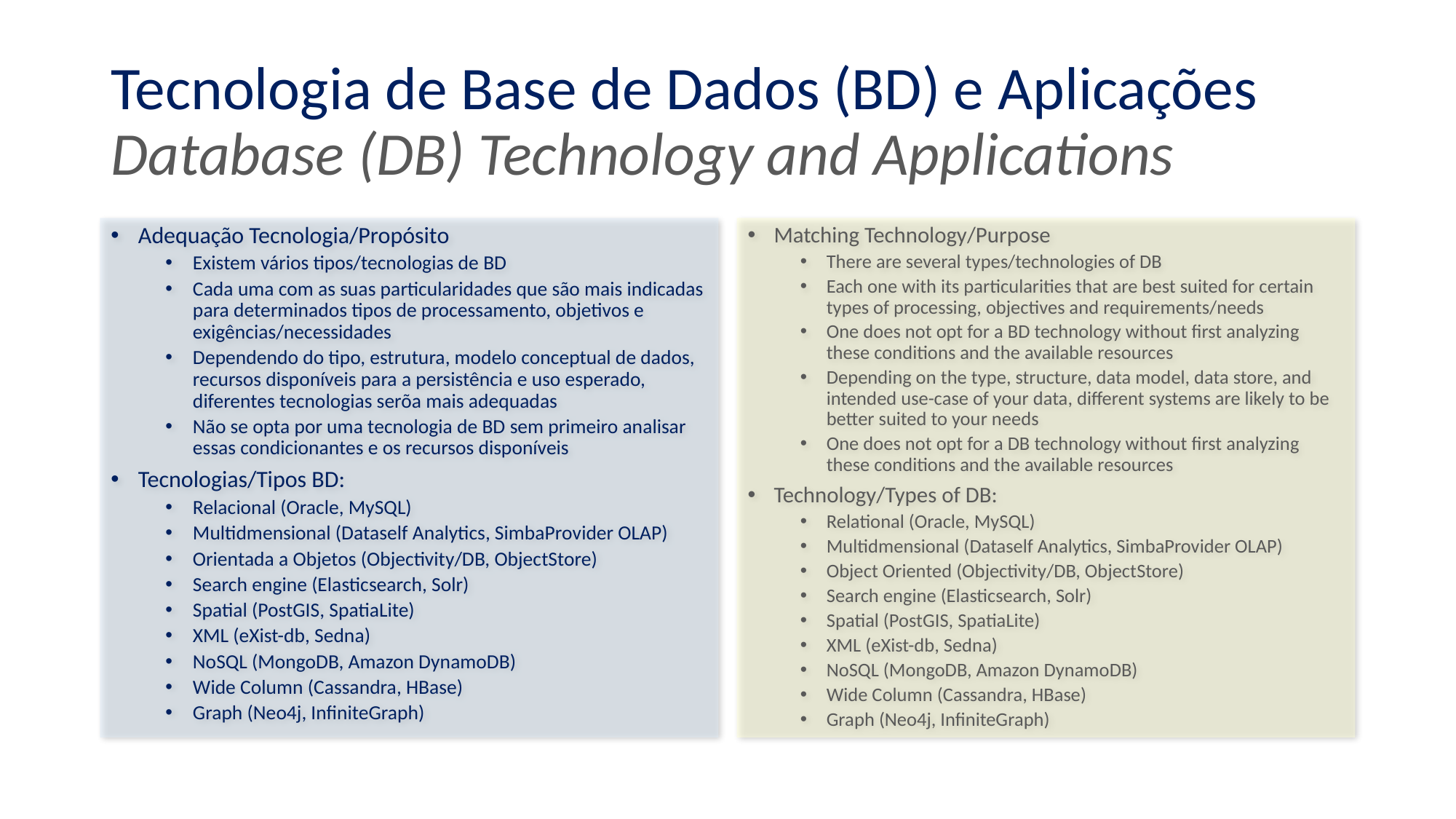

# Tecnologia de Base de Dados (BD) e Aplicações Database (DB) Technology and Applications
Adequação Tecnologia/Propósito
Existem vários tipos/tecnologias de BD
Cada uma com as suas particularidades que são mais indicadas para determinados tipos de processamento, objetivos e exigências/necessidades
Dependendo do tipo, estrutura, modelo conceptual de dados, recursos disponíveis para a persistência e uso esperado, diferentes tecnologias serõa mais adequadas
Não se opta por uma tecnologia de BD sem primeiro analisar essas condicionantes e os recursos disponíveis
Tecnologias/Tipos BD:
Relacional (Oracle, MySQL)
Multidmensional (Dataself Analytics, SimbaProvider OLAP)
Orientada a Objetos (Objectivity/DB, ObjectStore)
Search engine (Elasticsearch, Solr)
Spatial (PostGIS, SpatiaLite)
XML (eXist-db, Sedna)
NoSQL (MongoDB, Amazon DynamoDB)
Wide Column (Cassandra, HBase)
Graph (Neo4j, InfiniteGraph)
Matching Technology/Purpose
There are several types/technologies of DB
Each one with its particularities that are best suited for certain types of processing, objectives and requirements/needs
One does not opt for a BD technology without first analyzing these conditions and the available resources
Depending on the type, structure, data model, data store, and intended use-case of your data, different systems are likely to be better suited to your needs
One does not opt for a DB technology without first analyzing these conditions and the available resources
Technology/Types of DB:
Relational (Oracle, MySQL)
Multidmensional (Dataself Analytics, SimbaProvider OLAP)
Object Oriented (Objectivity/DB, ObjectStore)
Search engine (Elasticsearch, Solr)
Spatial (PostGIS, SpatiaLite)
XML (eXist-db, Sedna)
NoSQL (MongoDB, Amazon DynamoDB)
Wide Column (Cassandra, HBase)
Graph (Neo4j, InfiniteGraph)